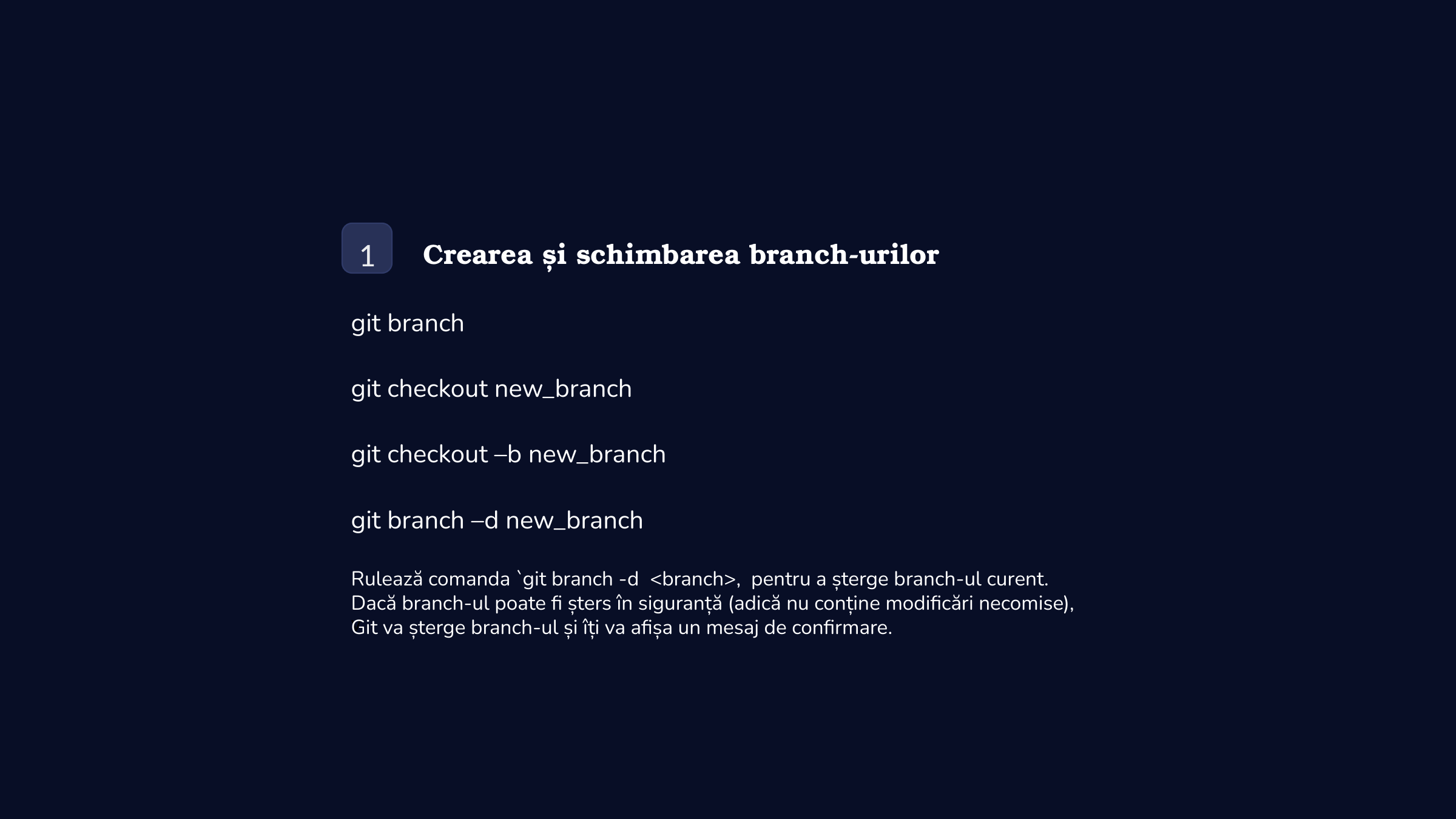

1
Crearea și schimbarea branch-urilor
git branch
git checkout new_branch
git checkout –b new_branch
git branch –d new_branch
v
Rulează comanda `git branch -d  <branch>,  pentru a șterge branch-ul curent. Dacă branch-ul poate fi șters în siguranță (adică nu conține modificări necomise), Git va șterge branch-ul și îți va afișa un mesaj de confirmare.